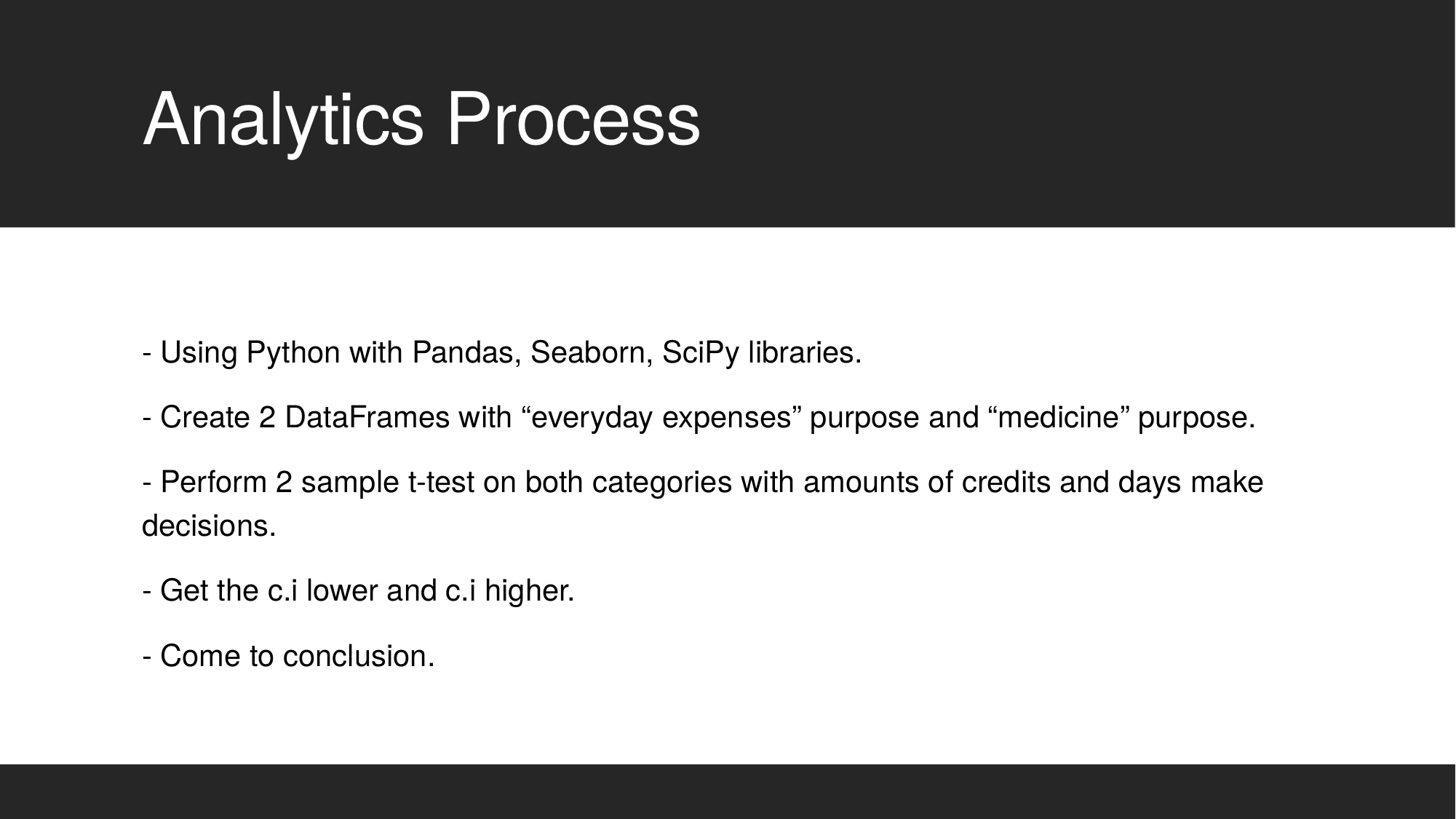

# Analytics Process
- Using Python with Pandas, Seaborn, SciPy libraries.
- Create 2 DataFrames with “everyday expenses” purpose and “medicine” purpose.
- Perform 2 sample t-test on both categories with amounts of credits and days make decisions.
- Get the c.i lower and c.i higher.
- Come to conclusion.